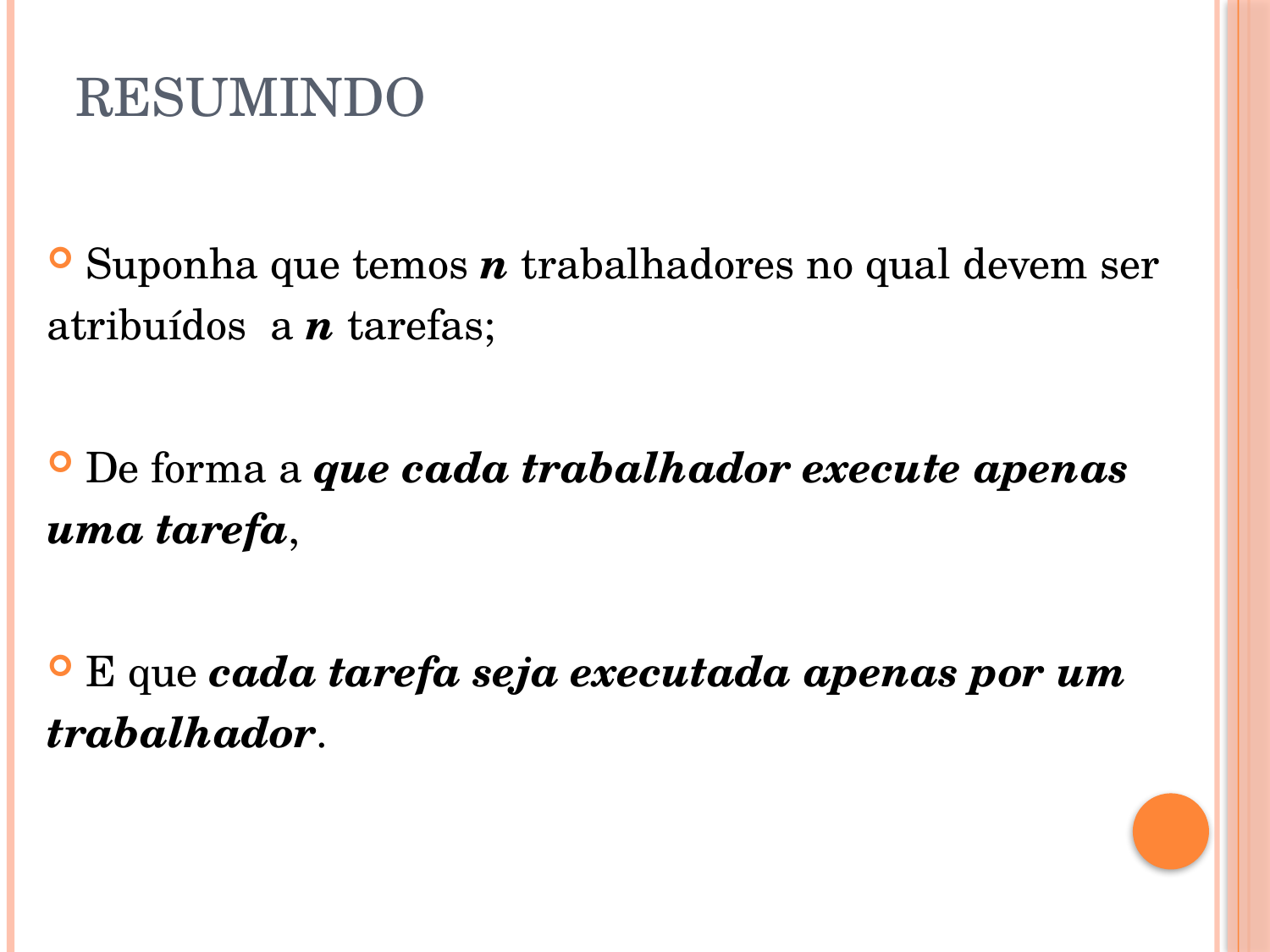

# Resumindo

 Suponha que temos n trabalhadores no qual devem ser atribuídos  a n tarefas;

 De forma a que cada trabalhador execute apenas uma tarefa,

 E que cada tarefa seja executada apenas por um trabalhador.